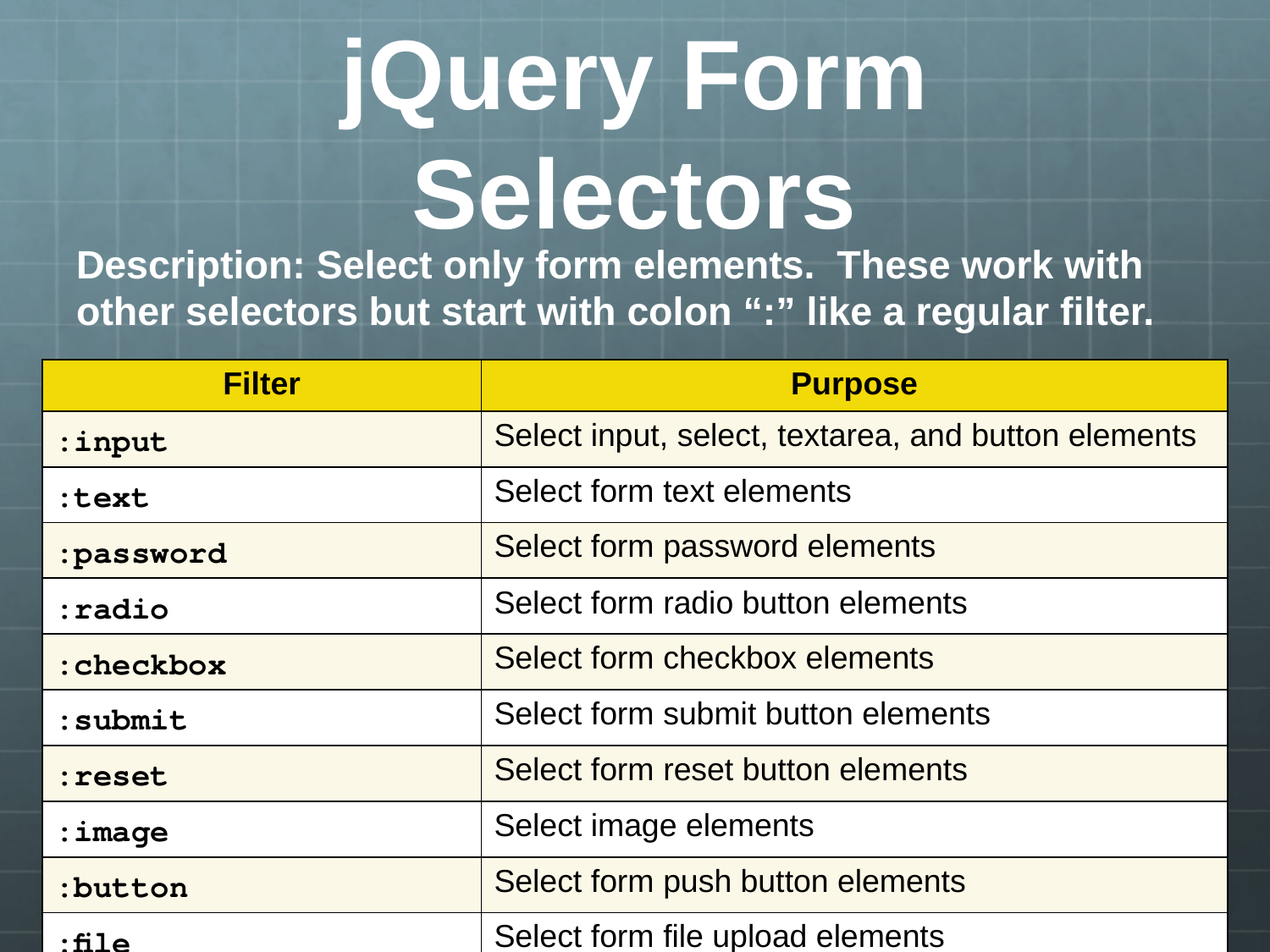

# jQuery Form Selectors
Description: Select only form elements.  These work with other selectors but start with colon “:” like a regular filter.
| Filter | Purpose |
| --- | --- |
| :input | Select input, select, textarea, and button elements |
| :text | Select form text elements |
| :password | Select form password elements |
| :radio | Select form radio button elements |
| :checkbox | Select form checkbox elements |
| :submit | Select form submit button elements |
| :reset | Select form reset button elements |
| :image | Select image elements |
| :button | Select form push button elements |
| :file | Select form file upload elements |